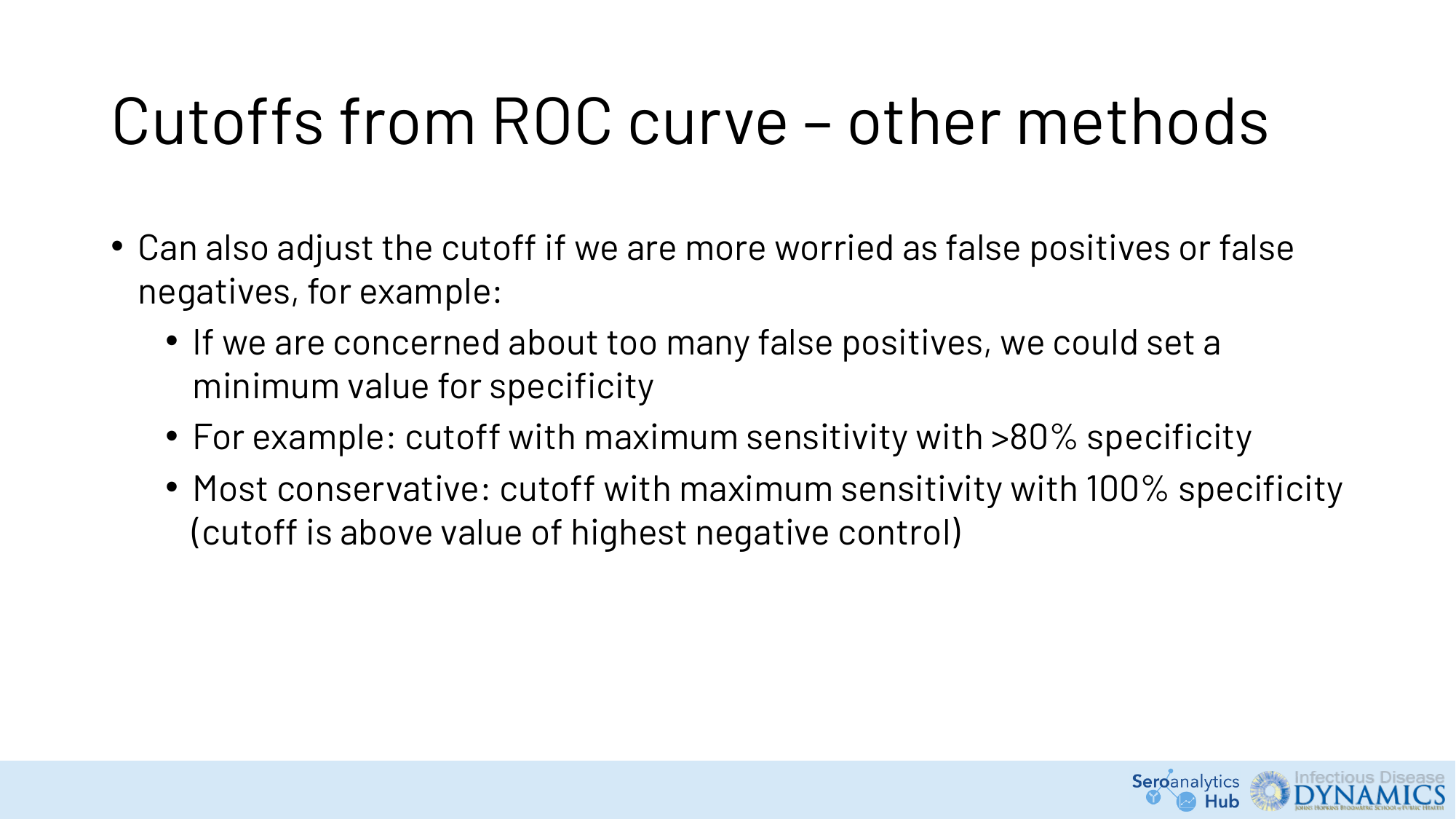

# Cutoffs from ROC curve – other methods
Can also adjust the cutoff if we are more worried as false positives or false negatives, for example:
If we are concerned about too many false positives, we could set a minimum value for specificity
For example: cutoff with maximum sensitivity with >80% specificity
Most conservative: cutoff with maximum sensitivity with 100% specificity (cutoff is above value of highest negative control)